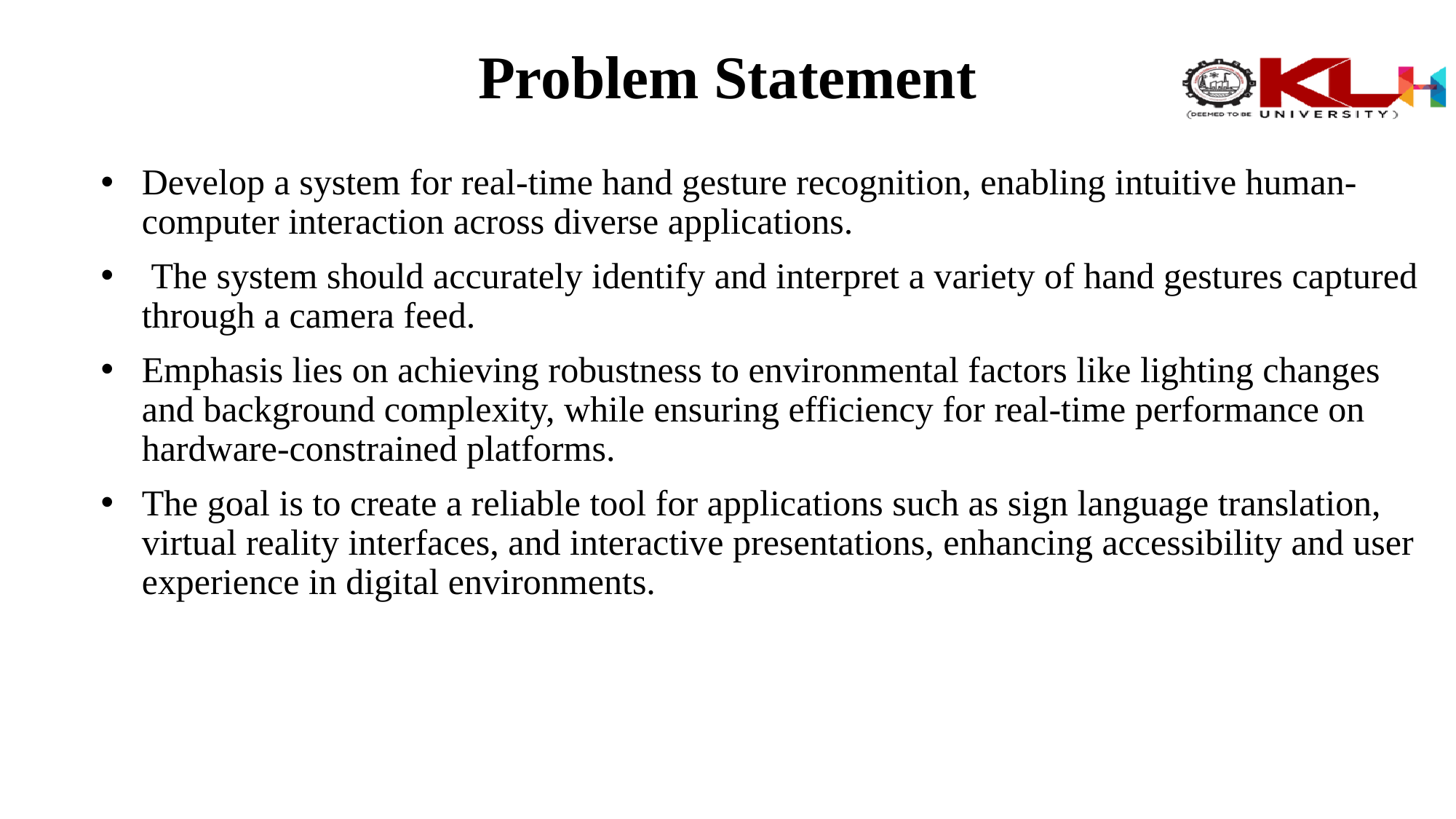

# Problem Statement
Develop a system for real-time hand gesture recognition, enabling intuitive human-computer interaction across diverse applications.
 The system should accurately identify and interpret a variety of hand gestures captured through a camera feed.
Emphasis lies on achieving robustness to environmental factors like lighting changes and background complexity, while ensuring efficiency for real-time performance on hardware-constrained platforms.
The goal is to create a reliable tool for applications such as sign language translation, virtual reality interfaces, and interactive presentations, enhancing accessibility and user experience in digital environments.